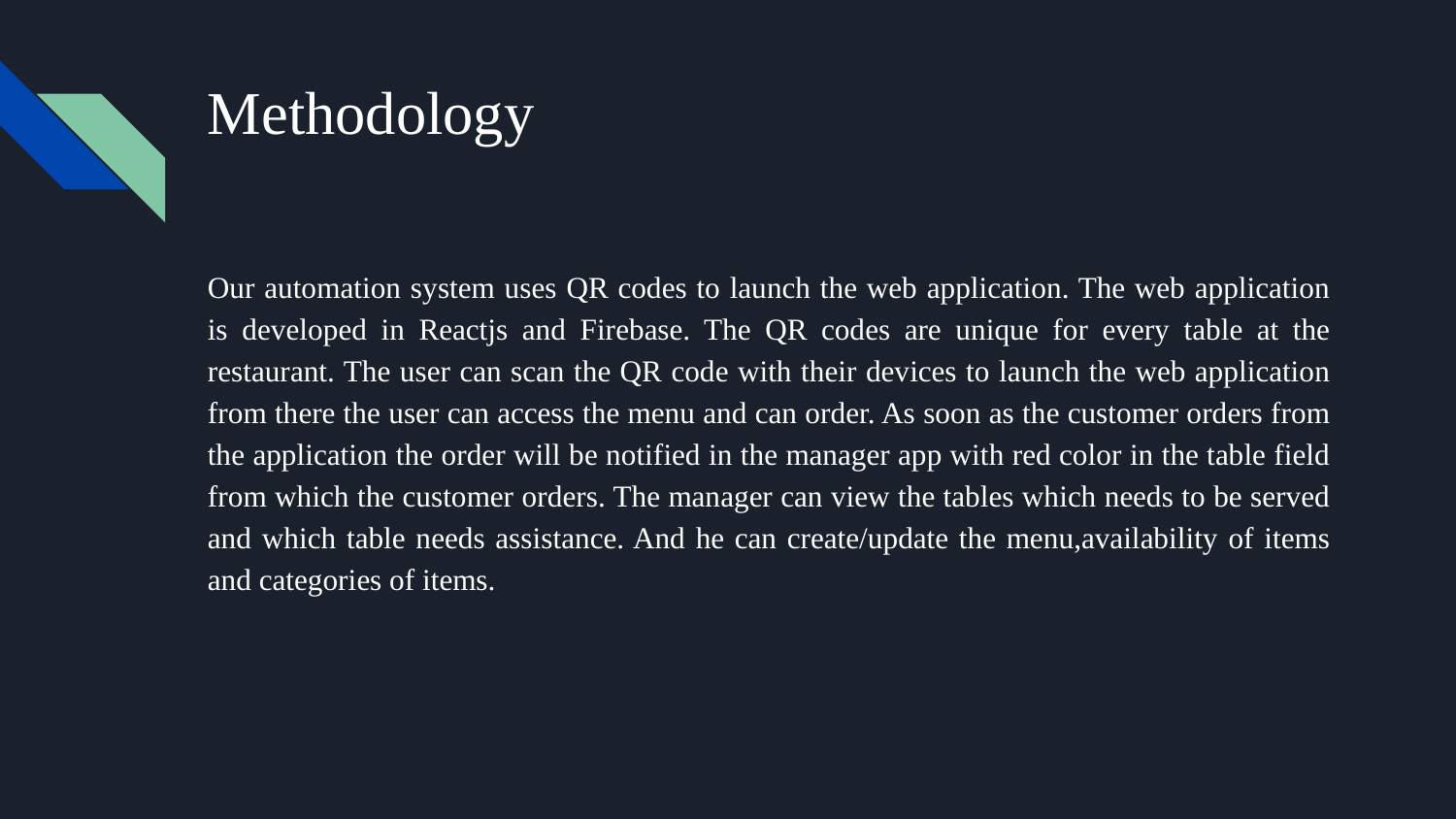

# Methodology
Our automation system uses QR codes to launch the web application. The web application is developed in Reactjs and Firebase. The QR codes are unique for every table at the restaurant. The user can scan the QR code with their devices to launch the web application from there the user can access the menu and can order. As soon as the customer orders from the application the order will be notified in the manager app with red color in the table field from which the customer orders. The manager can view the tables which needs to be served and which table needs assistance. And he can create/update the menu,availability of items and categories of items.